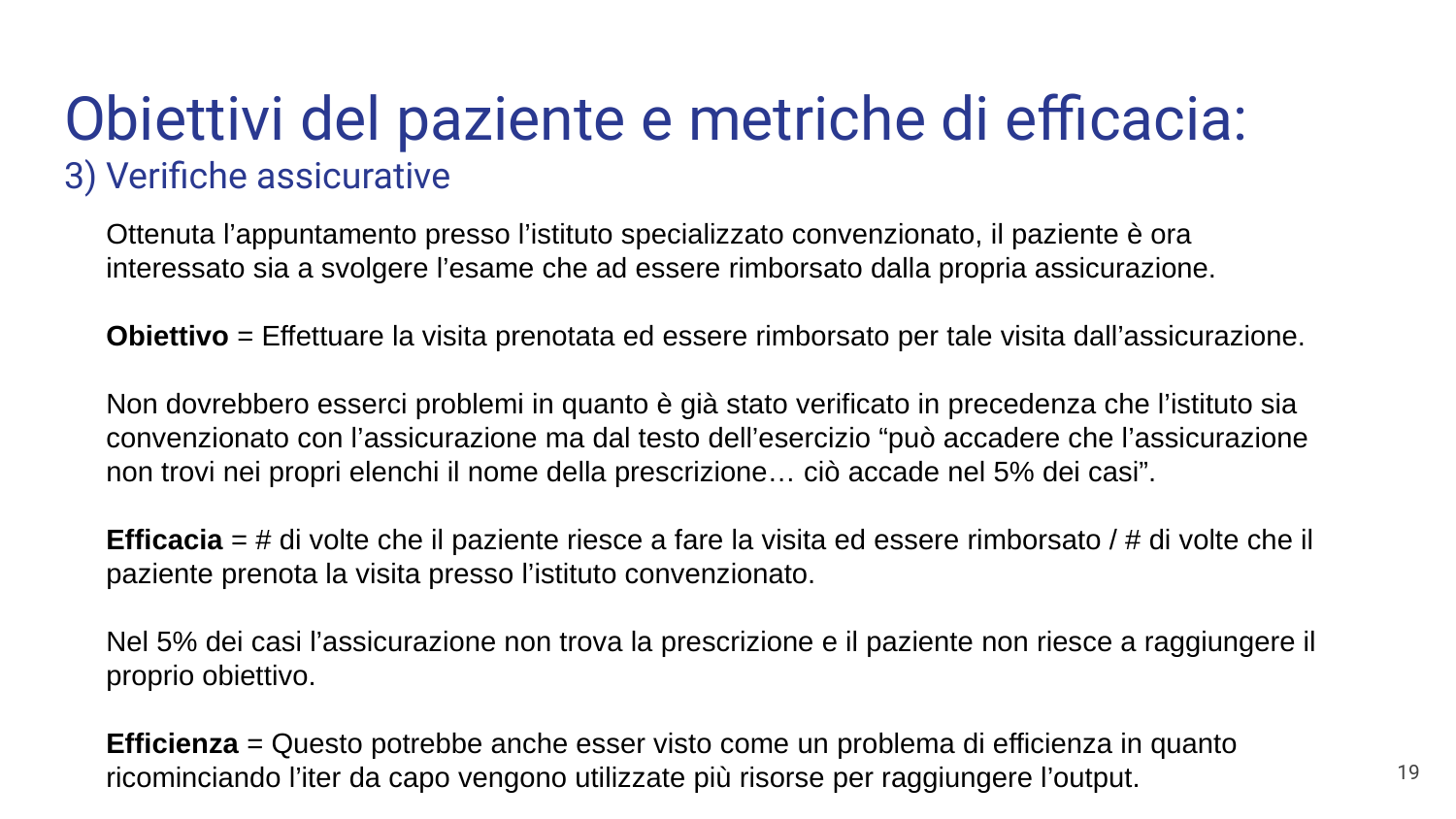

# Obiettivi del paziente e metriche di efficacia:
3) Verifiche assicurative
Ottenuta l’appuntamento presso l’istituto specializzato convenzionato, il paziente è ora interessato sia a svolgere l’esame che ad essere rimborsato dalla propria assicurazione.

Obiettivo = Effettuare la visita prenotata ed essere rimborsato per tale visita dall’assicurazione.

Non dovrebbero esserci problemi in quanto è già stato verificato in precedenza che l’istituto sia convenzionato con l’assicurazione ma dal testo dell’esercizio “può accadere che l’assicurazione non trovi nei propri elenchi il nome della prescrizione… ciò accade nel 5% dei casi”.

Efficacia = # di volte che il paziente riesce a fare la visita ed essere rimborsato / # di volte che il paziente prenota la visita presso l’istituto convenzionato.

Nel 5% dei casi l’assicurazione non trova la prescrizione e il paziente non riesce a raggiungere il proprio obiettivo.

Efficienza = Questo potrebbe anche esser visto come un problema di efficienza in quanto ricominciando l’iter da capo vengono utilizzate più risorse per raggiungere l’output.

19